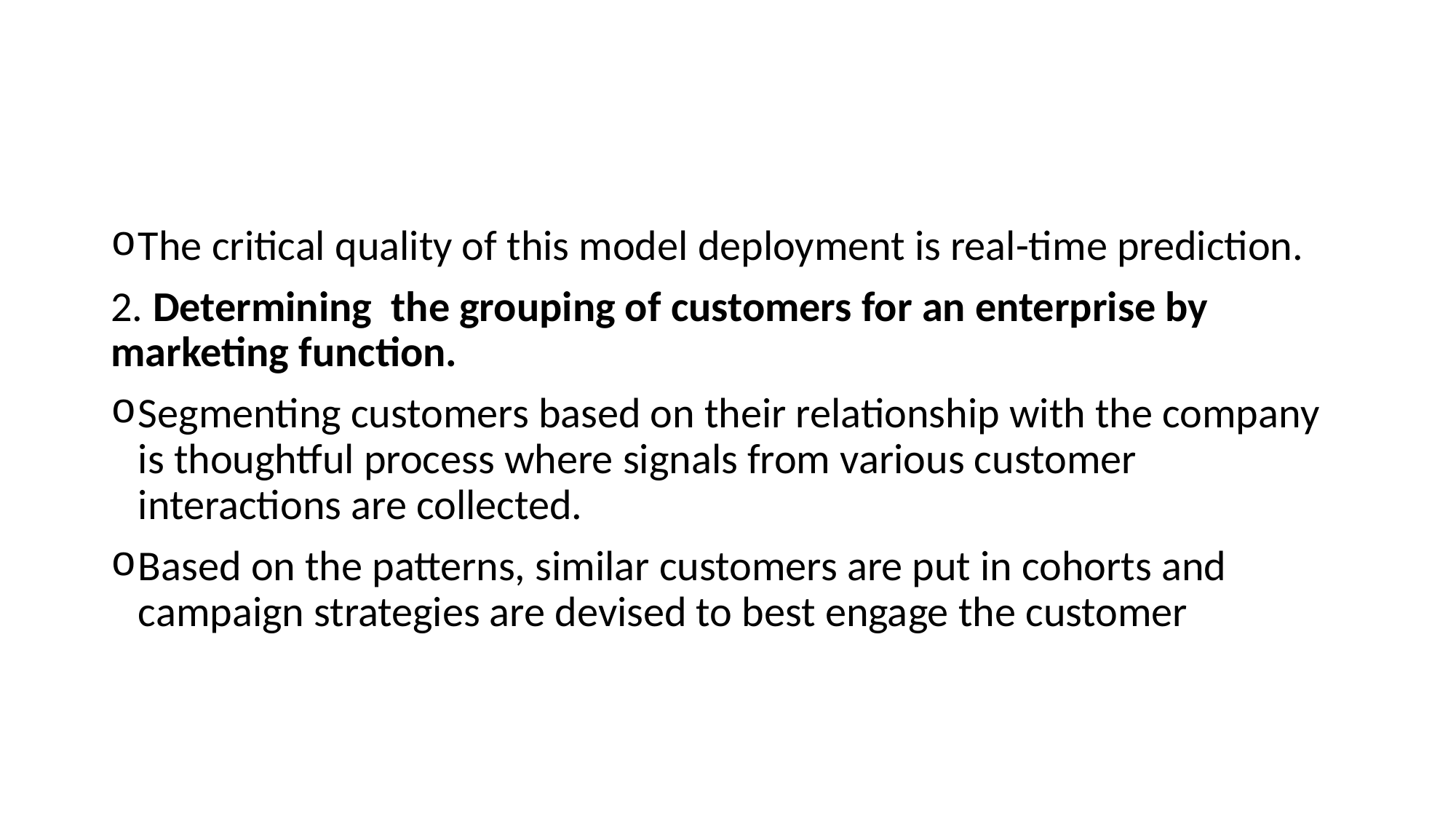

#
The critical quality of this model deployment is real-time prediction.
2. Determining  the grouping of customers for an enterprise by marketing function.
Segmenting customers based on their relationship with the company is thoughtful process where signals from various customer interactions are collected.
Based on the patterns, similar customers are put in cohorts and campaign strategies are devised to best engage the customer